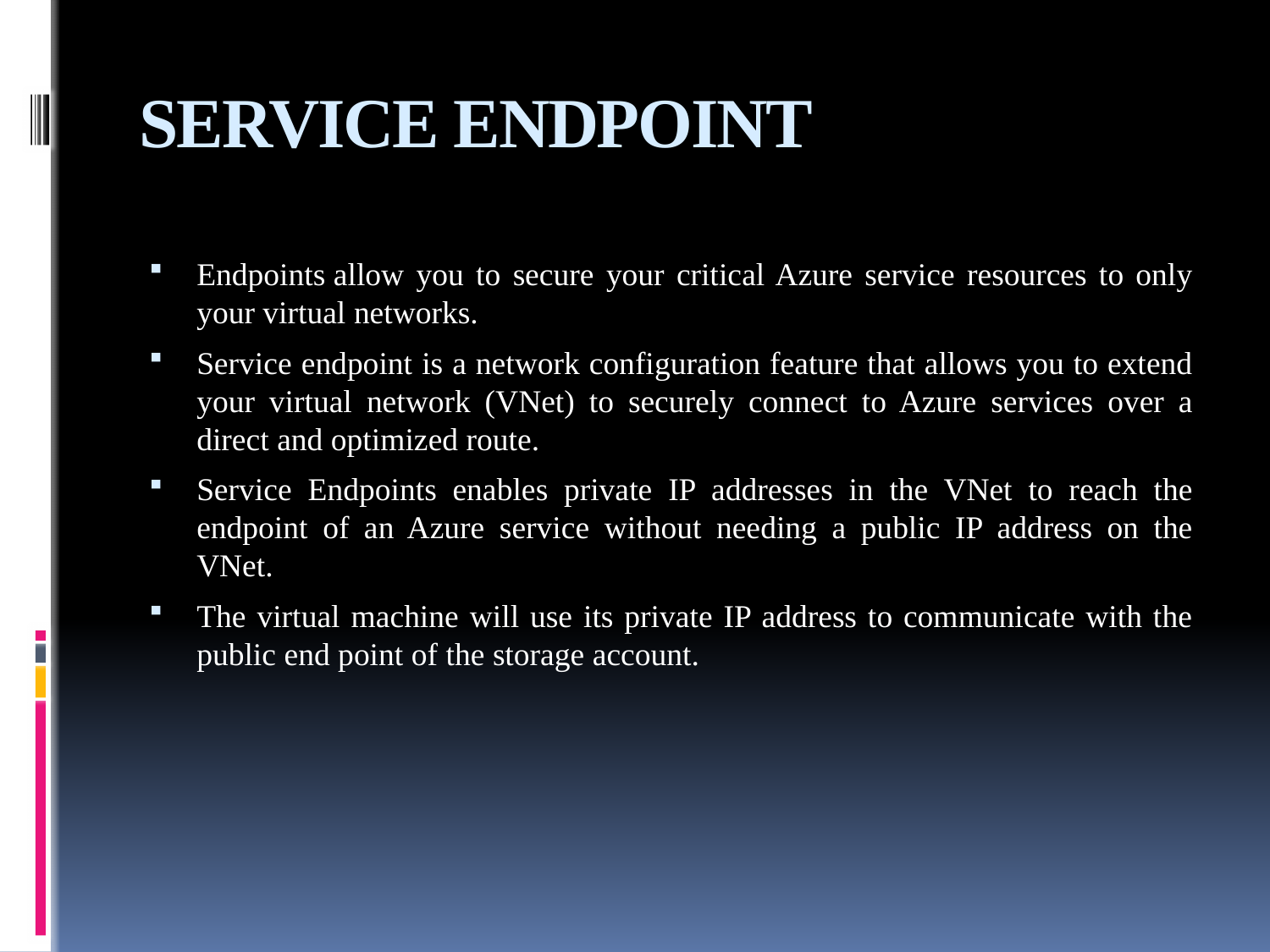

# SERVICE ENDPOINT
Endpoints allow you to secure your critical Azure service resources to only your virtual networks.
Service endpoint is a network configuration feature that allows you to extend your virtual network (VNet) to securely connect to Azure services over a direct and optimized route.
Service Endpoints enables private IP addresses in the VNet to reach the endpoint of an Azure service without needing a public IP address on the VNet.
The virtual machine will use its private IP address to communicate with the public end point of the storage account.